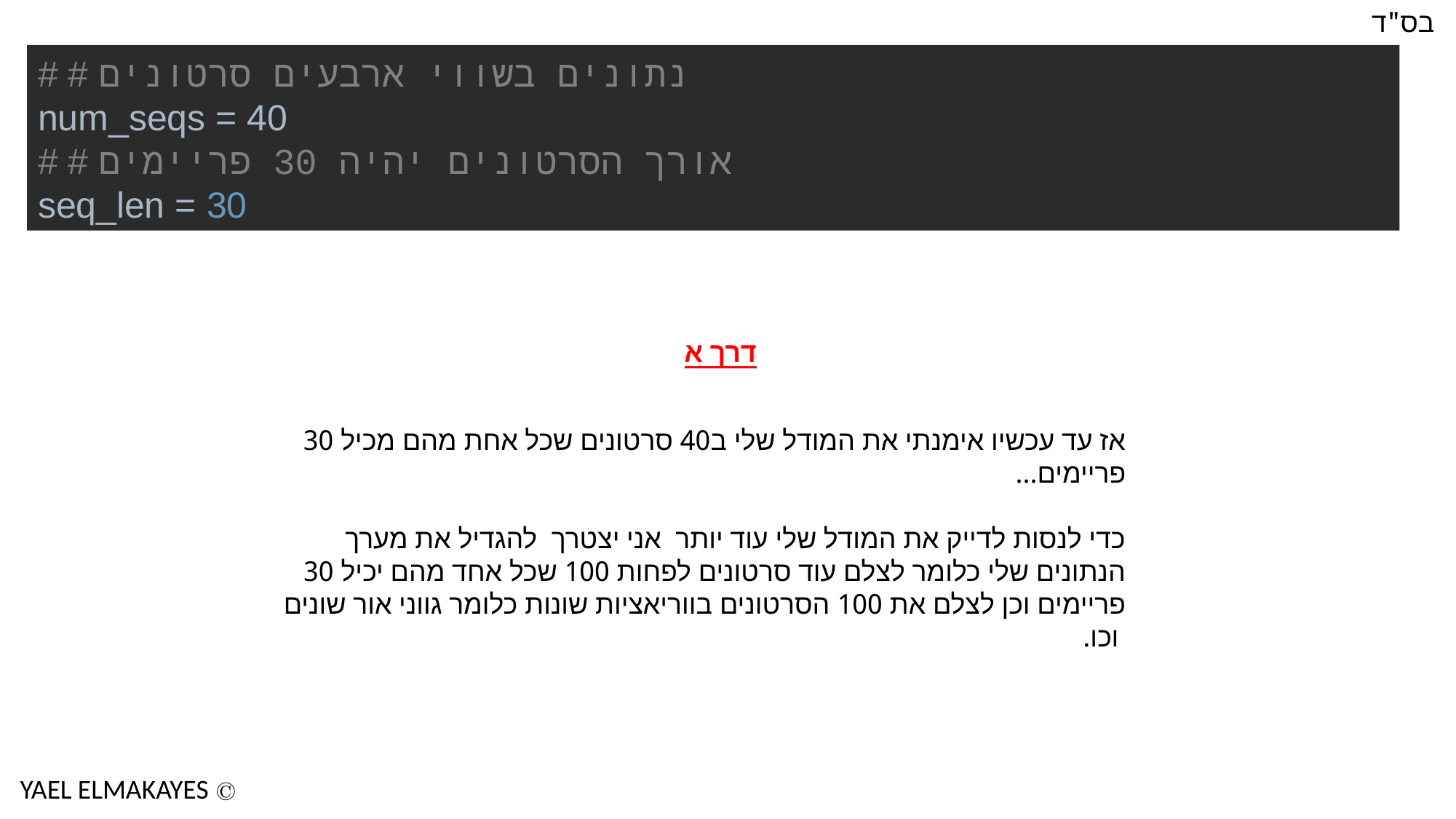

בס"ד
# # נתונים בשווי ארבעים סרטונים num_seqs = 40 # # אורך הסרטונים יהיה 30 פריימים seq_len = 30
דרך א
אז עד עכשיו אימנתי את המודל שלי ב40 סרטונים שכל אחת מהם מכיל 30 פריימים...

כדי לנסות לדייק את המודל שלי עוד יותר  אני יצטרך  להגדיל את מערך הנתונים שלי כלומר לצלם עוד סרטונים לפחות 100 שכל אחד מהם יכיל 30 פריימים וכן לצלם את 100 הסרטונים בווריאציות שונות כלומר גווני אור שונים  וכו.
© YAEL ELMAKAYES